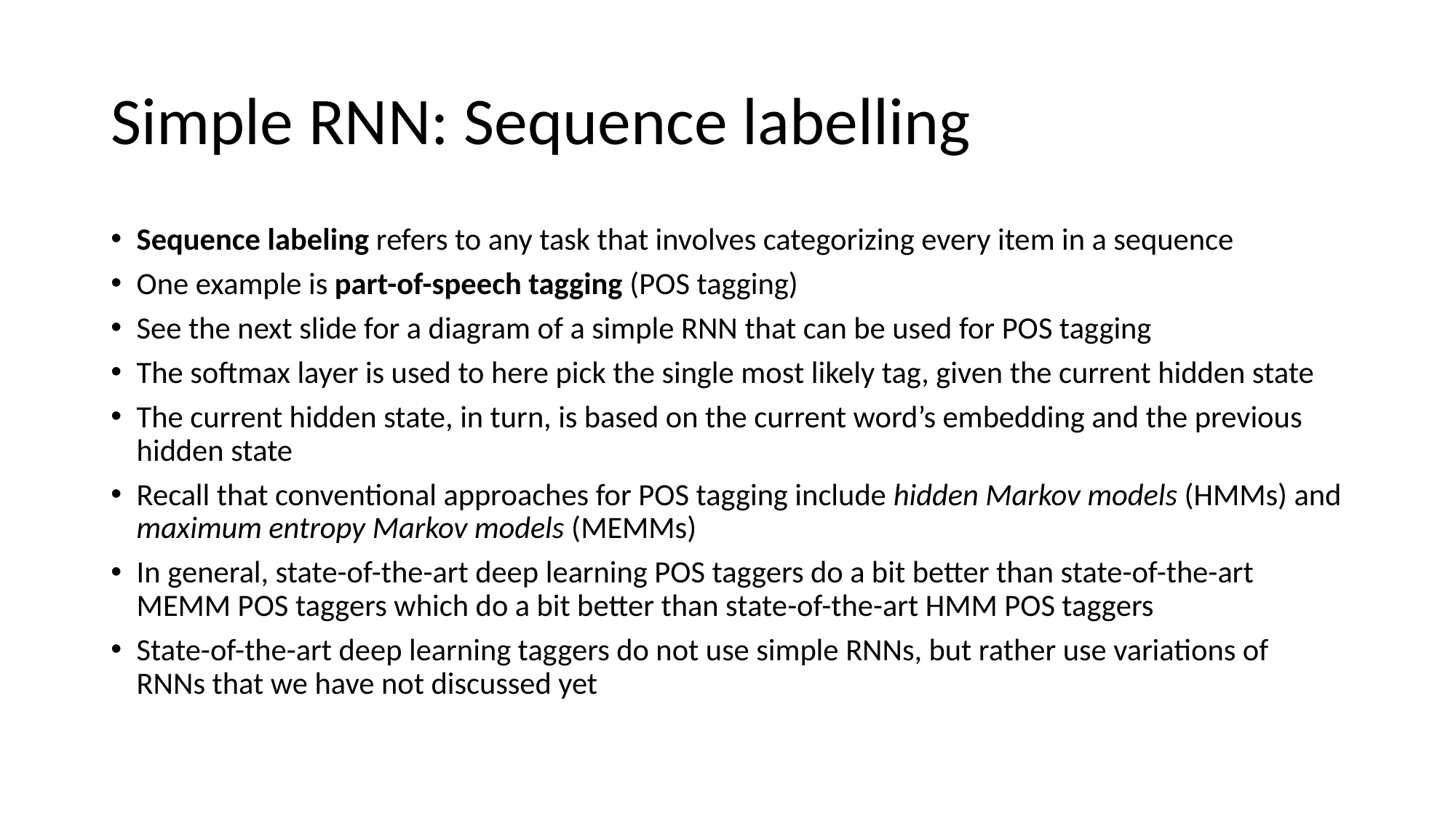

# Simple RNN: Sequence labelling
Sequence labeling refers to any task that involves categorizing every item in a sequence
One example is part-of-speech tagging (POS tagging)
See the next slide for a diagram of a simple RNN that can be used for POS tagging
The softmax layer is used to here pick the single most likely tag, given the current hidden state
The current hidden state, in turn, is based on the current word’s embedding and the previous hidden state
Recall that conventional approaches for POS tagging include hidden Markov models (HMMs) and maximum entropy Markov models (MEMMs)
In general, state-of-the-art deep learning POS taggers do a bit better than state-of-the-art MEMM POS taggers which do a bit better than state-of-the-art HMM POS taggers
State-of-the-art deep learning taggers do not use simple RNNs, but rather use variations of RNNs that we have not discussed yet